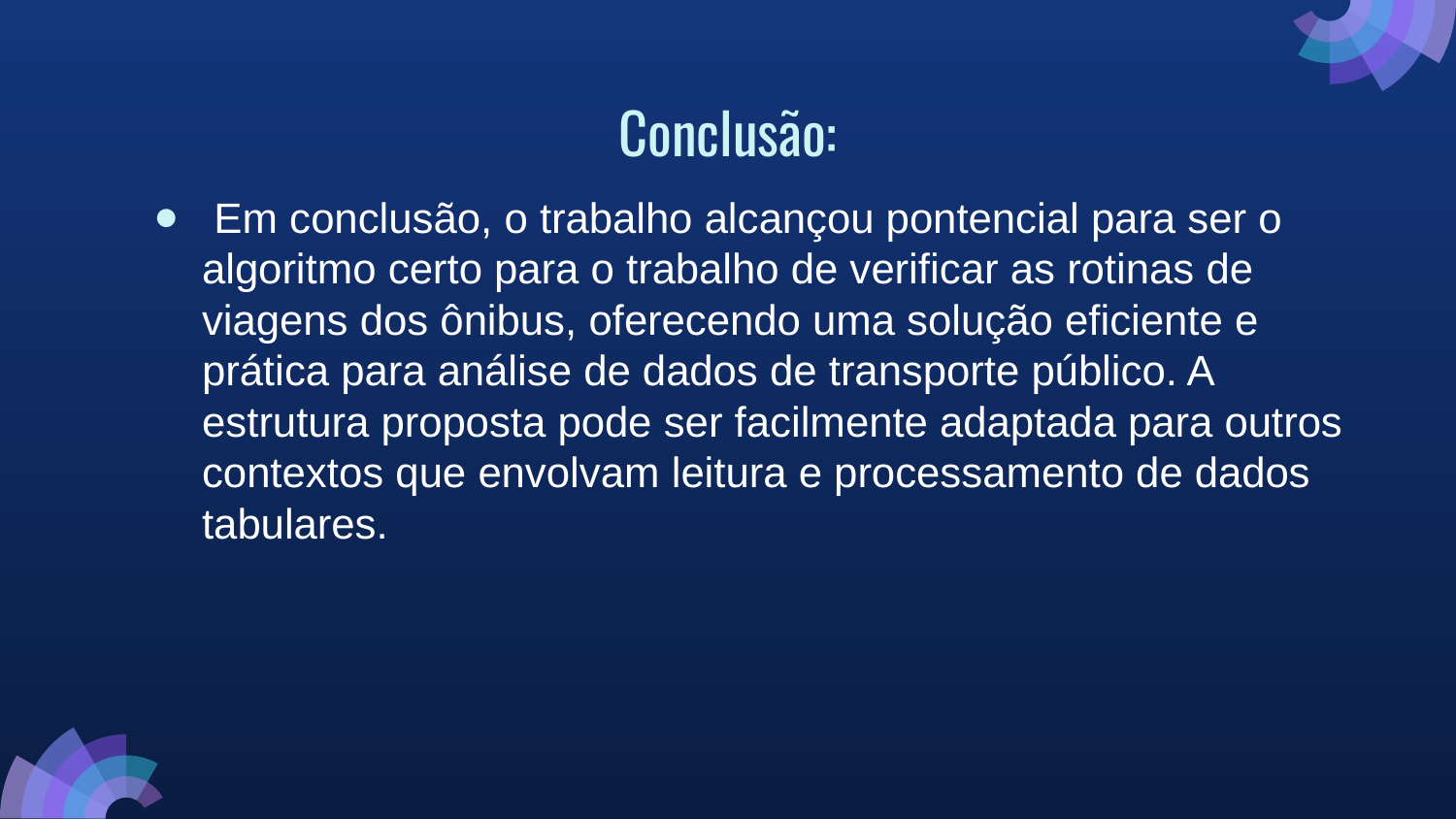

# Conclusão:
 Em conclusão, o trabalho alcançou pontencial para ser o algoritmo certo para o trabalho de verificar as rotinas de viagens dos ônibus, oferecendo uma solução eficiente e prática para análise de dados de transporte público. A estrutura proposta pode ser facilmente adaptada para outros contextos que envolvam leitura e processamento de dados tabulares.